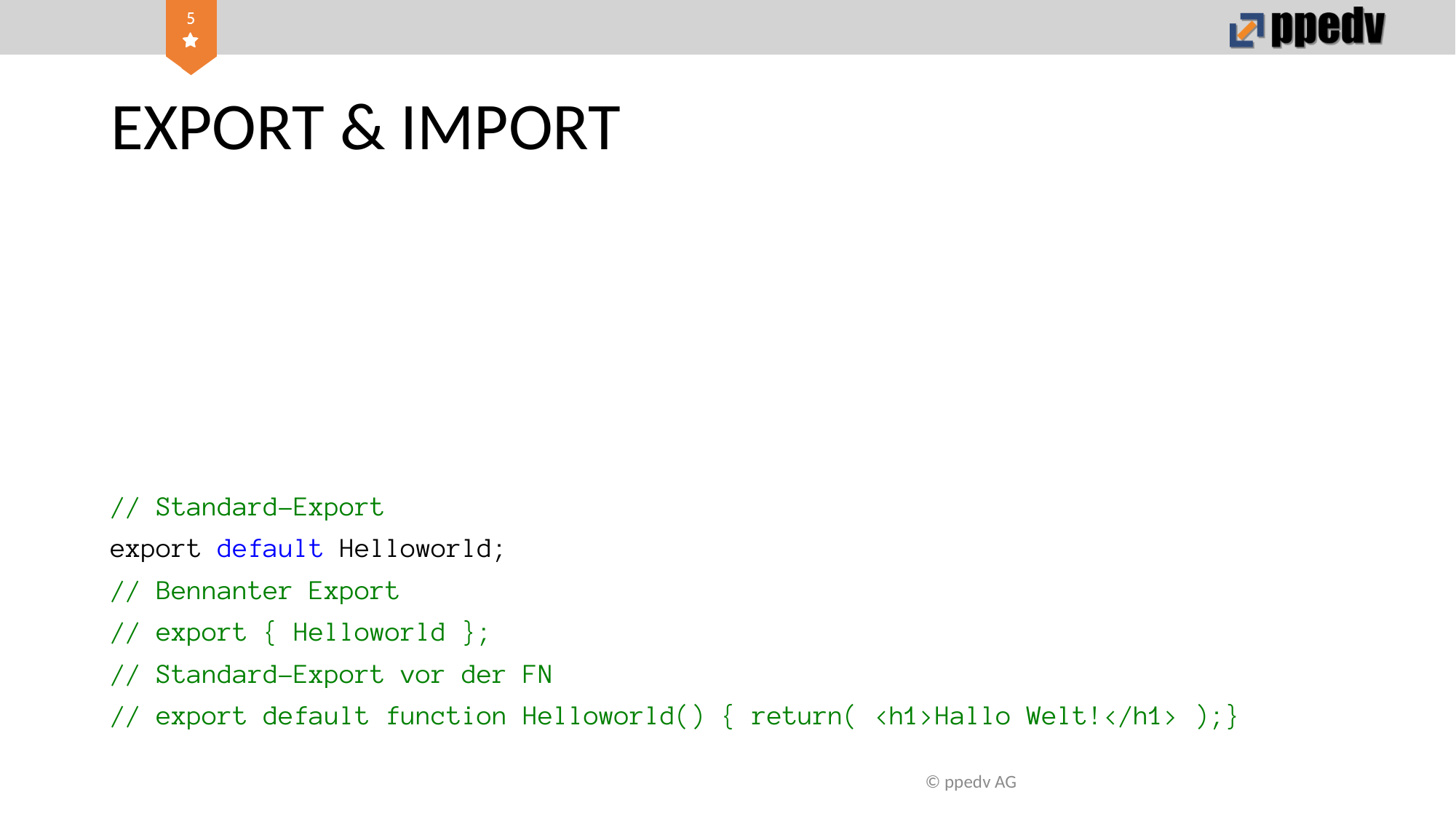

# EXPORT & IMPORT

// Standard-Export
export default Helloworld;
// Bennanter Export
// export { Helloworld };
// Standard-Export vor der FN
// export default function Helloworld() { return( <h1>Hallo Welt!</h1> );}

© ppedv AG